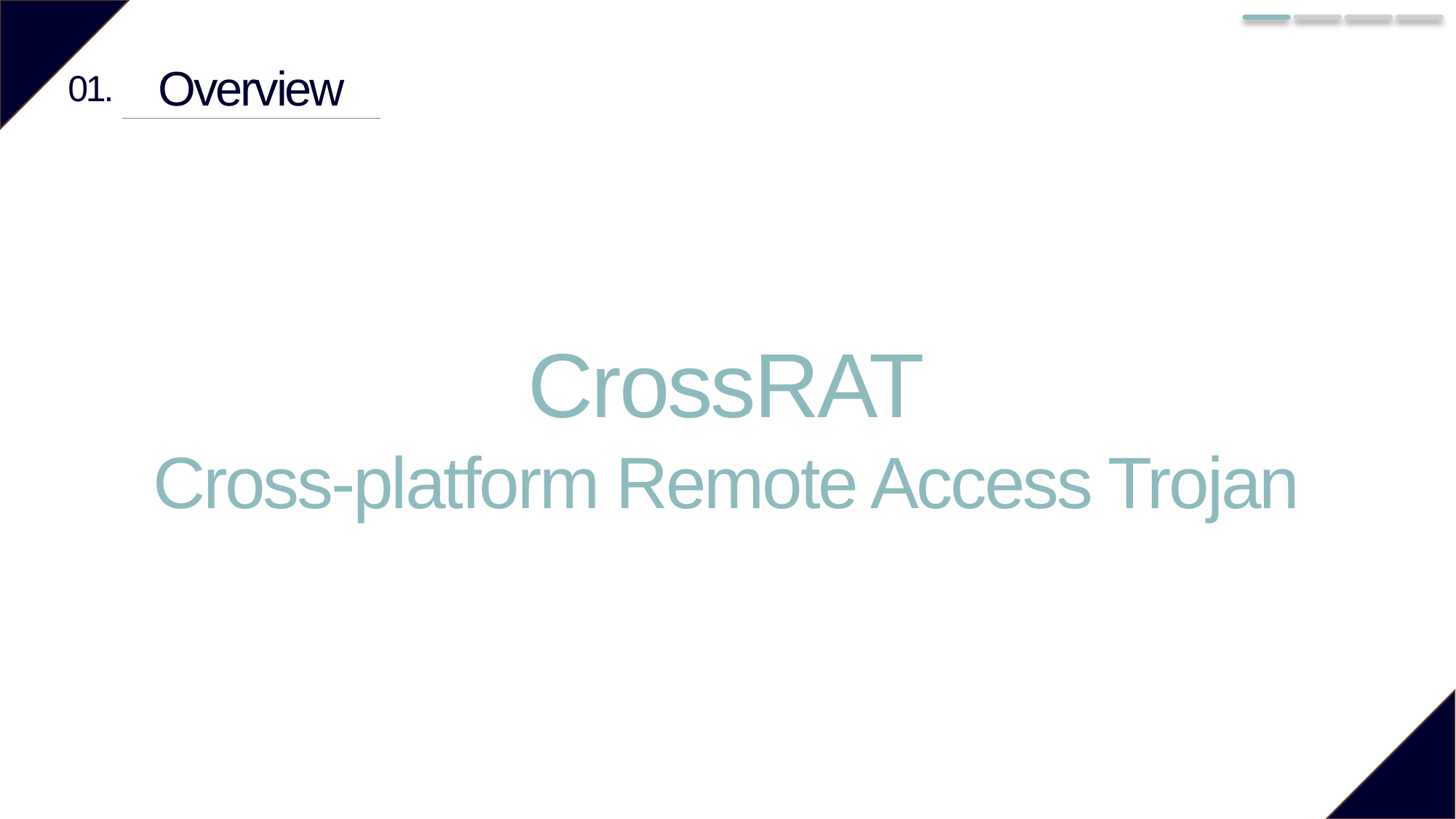

Overview
01.
CrossRAT
Cross-platform Remote Access Trojan